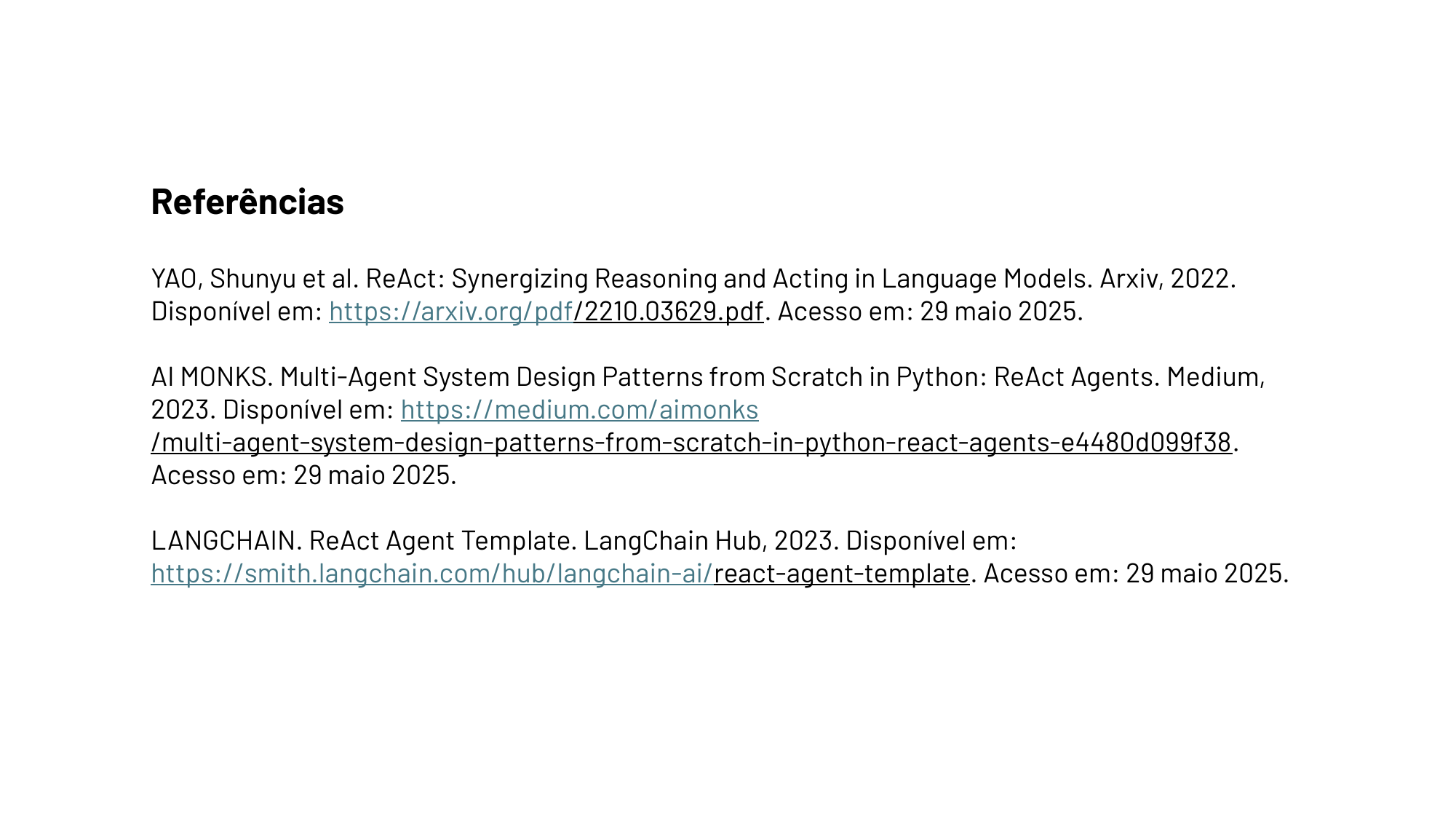

Referências
YAO, Shunyu et al. ReAct: Synergizing Reasoning and Acting in Language Models. Arxiv, 2022. Disponível em: https://arxiv.org/pdf/2210.03629.pdf. Acesso em: 29 maio 2025.

AI MONKS. Multi-Agent System Design Patterns from Scratch in Python: ReAct Agents. Medium, 2023. Disponível em: https://medium.com/aimonks/multi-agent-system-design-patterns-from-scratch-in-python-react-agents-e4480d099f38. Acesso em: 29 maio 2025.

LANGCHAIN. ReAct Agent Template. LangChain Hub, 2023. Disponível em: https://smith.langchain.com/hub/langchain-ai/react-agent-template. Acesso em: 29 maio 2025.